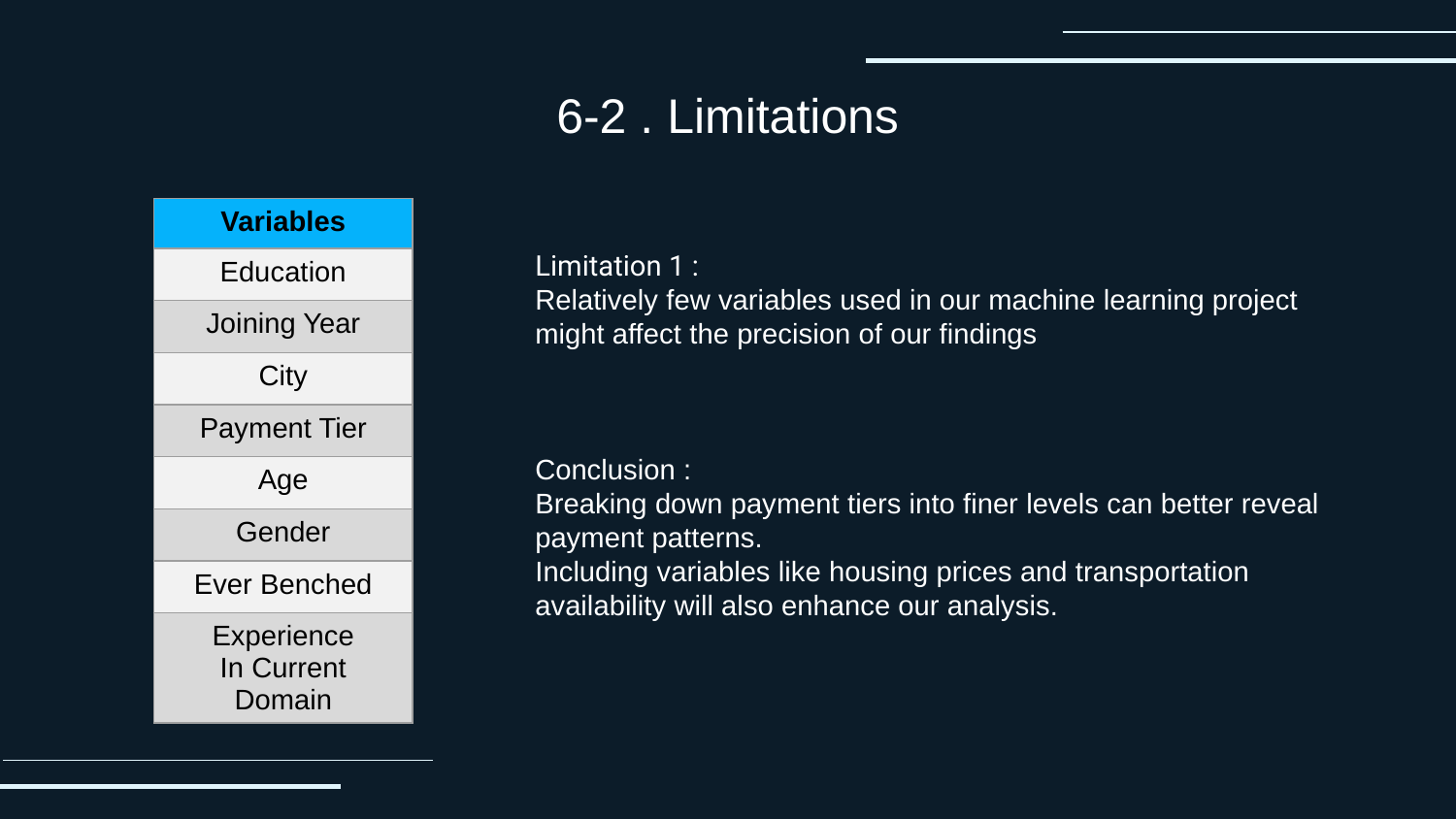

# 6-2 . Limitations
| Variables |
| --- |
| Education |
| Joining Year |
| City |
| Payment Tier |
| Age |
| Gender |
| Ever Benched |
| Experience In Current Domain |

Limitation 1 :
Relatively few variables used in our machine learning project might affect the precision of our findings

Conclusion :
Breaking down payment tiers into finer levels can better reveal payment patterns.
Including variables like housing prices and transportation availability will also enhance our analysis.